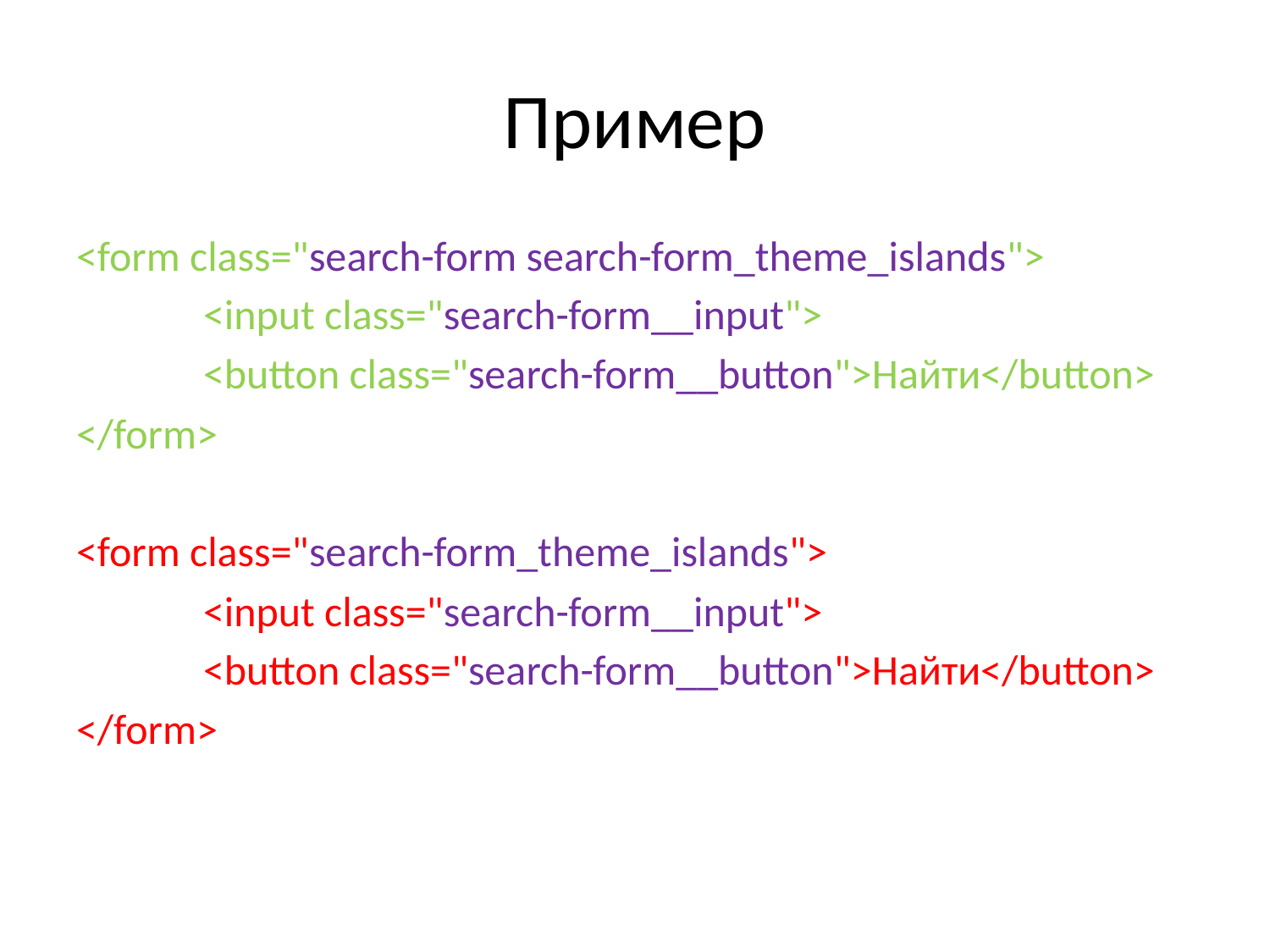

# Пример
<form class="search-form search-form_theme_islands">
	<input class="search-form__input">
	<button class="search-form__button">Найти</button>
</form>

<form class="search-form_theme_islands">
	<input class="search-form__input">
	<button class="search-form__button">Найти</button>
</form>